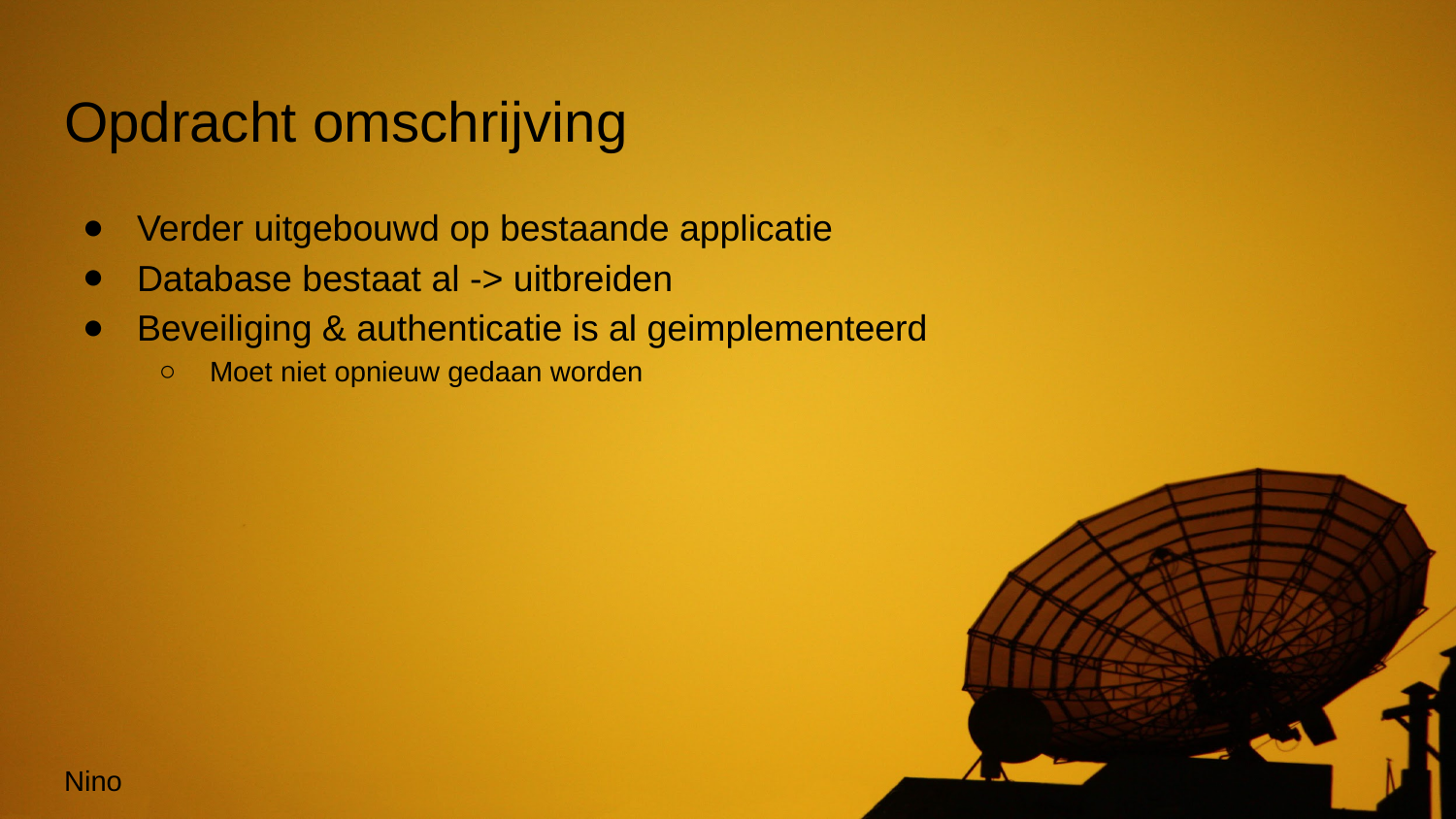

# Opdracht omschrijving
Verder uitgebouwd op bestaande applicatie
Database bestaat al -> uitbreiden
Beveiliging & authenticatie is al geimplementeerd
Moet niet opnieuw gedaan worden
Nino